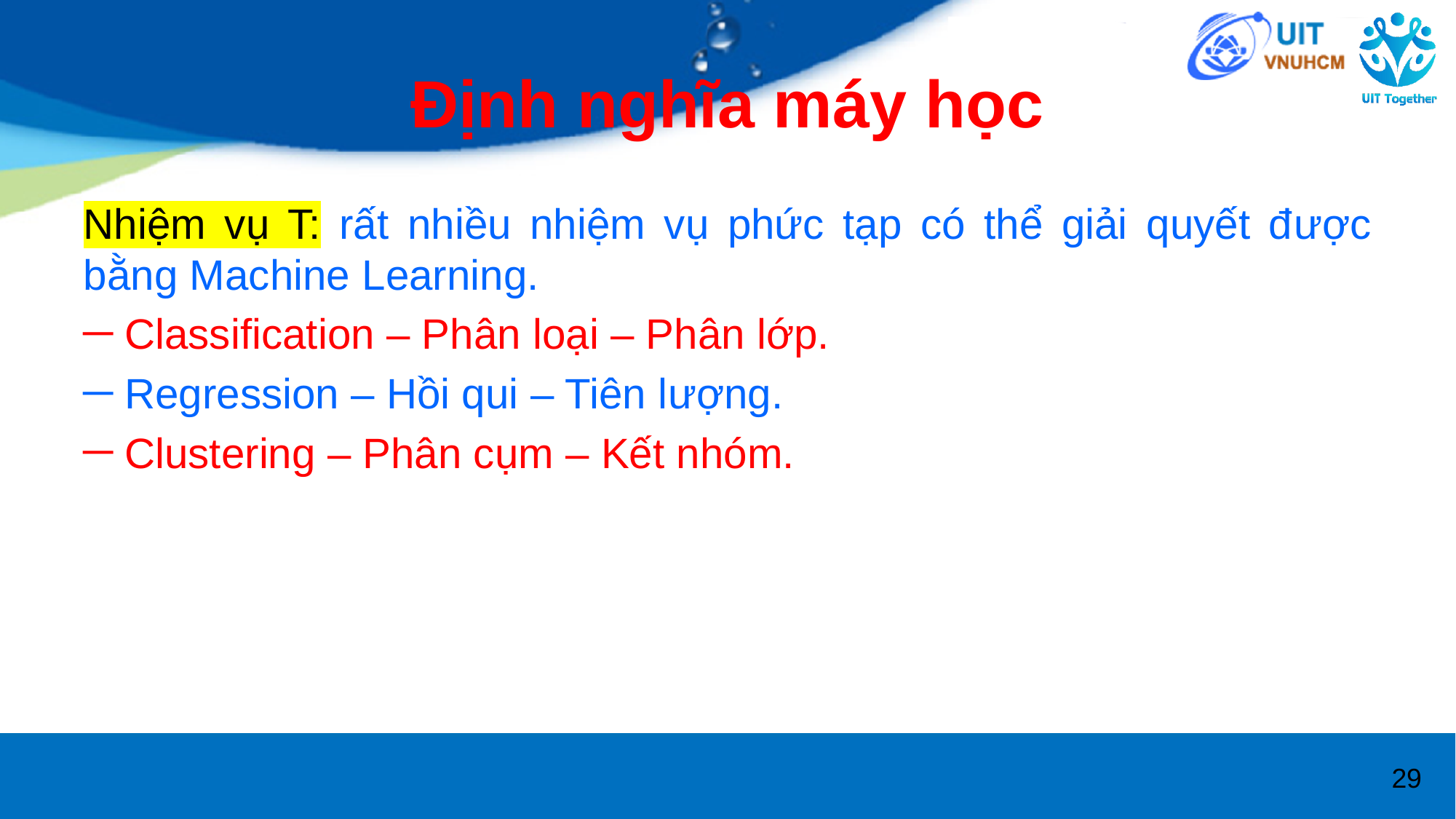

# Định nghĩa máy học
Nhiệm vụ T: rất nhiều nhiệm vụ phức tạp có thể giải quyết được bằng Machine Learning.
Classification – Phân loại – Phân lớp.
Regression – Hồi qui – Tiên lượng.
Clustering – Phân cụm – Kết nhóm.